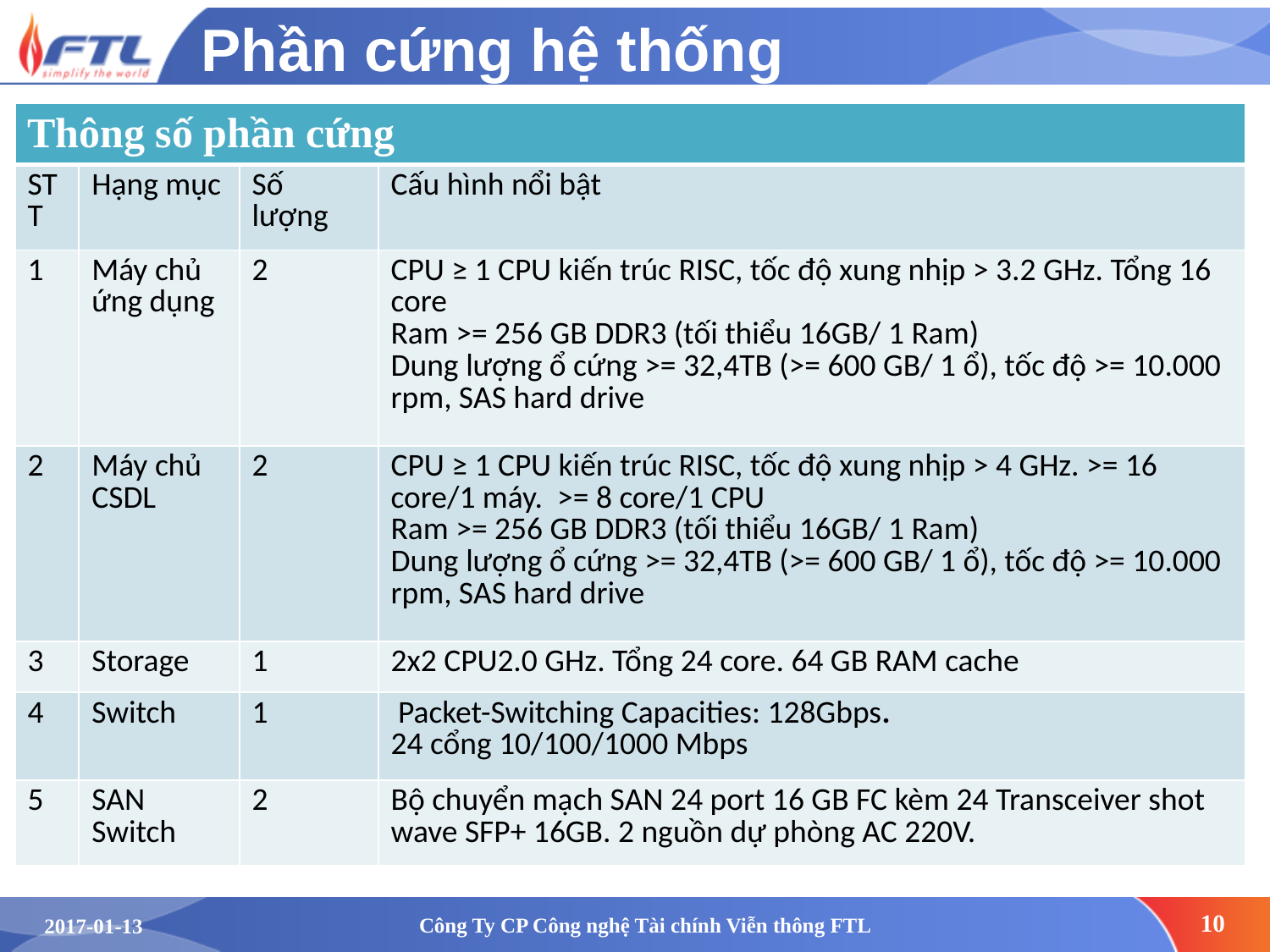

# Phần cứng hệ thống
| Thông số phần cứng |  |  |  |
| --- | --- | --- | --- |
| STT | Hạng mục | Số lượng | Cấu hình nổi bật |
| 1 | Máy chủ ứng dụng | 2 | CPU ≥ 1 CPU kiến trúc RISC, tốc độ xung nhịp > 3.2 GHz. Tổng 16 core Ram >= 256 GB DDR3 (tối thiểu 16GB/ 1 Ram) Dung lượng ổ cứng >= 32,4TB (>= 600 GB/ 1 ổ), tốc độ >= 10.000 rpm, SAS hard drive |
| 2 | Máy chủ CSDL | 2 | CPU ≥ 1 CPU kiến trúc RISC, tốc độ xung nhịp > 4 GHz. >= 16 core/1 máy. >= 8 core/1 CPU Ram >= 256 GB DDR3 (tối thiểu 16GB/ 1 Ram) Dung lượng ổ cứng >= 32,4TB (>= 600 GB/ 1 ổ), tốc độ >= 10.000 rpm, SAS hard drive |
| 3 | Storage | 1 | 2x2 CPU2.0 GHz. Tổng 24 core. 64 GB RAM cache |
| 4 | Switch | 1 | Packet-Switching Capacities: 128Gbps. 24 cổng 10/100/1000 Mbps |
| 5 | SAN Switch | 2 | Bộ chuyển mạch SAN 24 port 16 GB FC kèm 24 Transceiver shot wave SFP+ 16GB. 2 nguồn dự phòng AC 220V. |
Công Ty CP Công nghệ Tài chính Viễn thông FTL
10